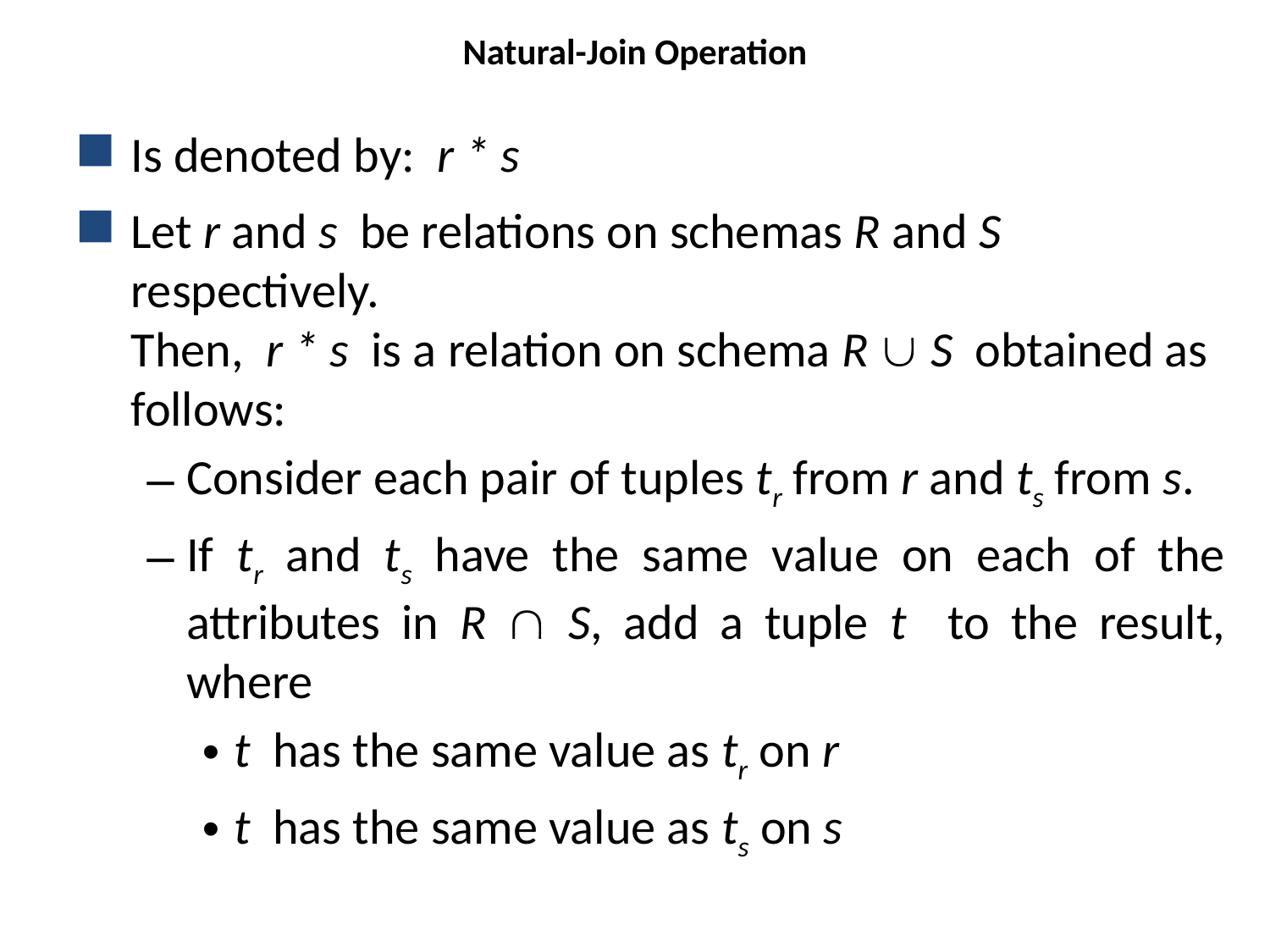

# Natural-Join Operation
Is denoted by:  r * s
Let r and s  be relations on schemas R and S respectively.
Then,  r * s  is a relation on schema R ∪ S  obtained as follows:
Consider each pair of tuples tr from r and ts from s.
If tr and ts have the same value on each of the attributes in R ∩ S, add a tuple t  to the result, where
t  has the same value as tr on r
t  has the same value as ts on s